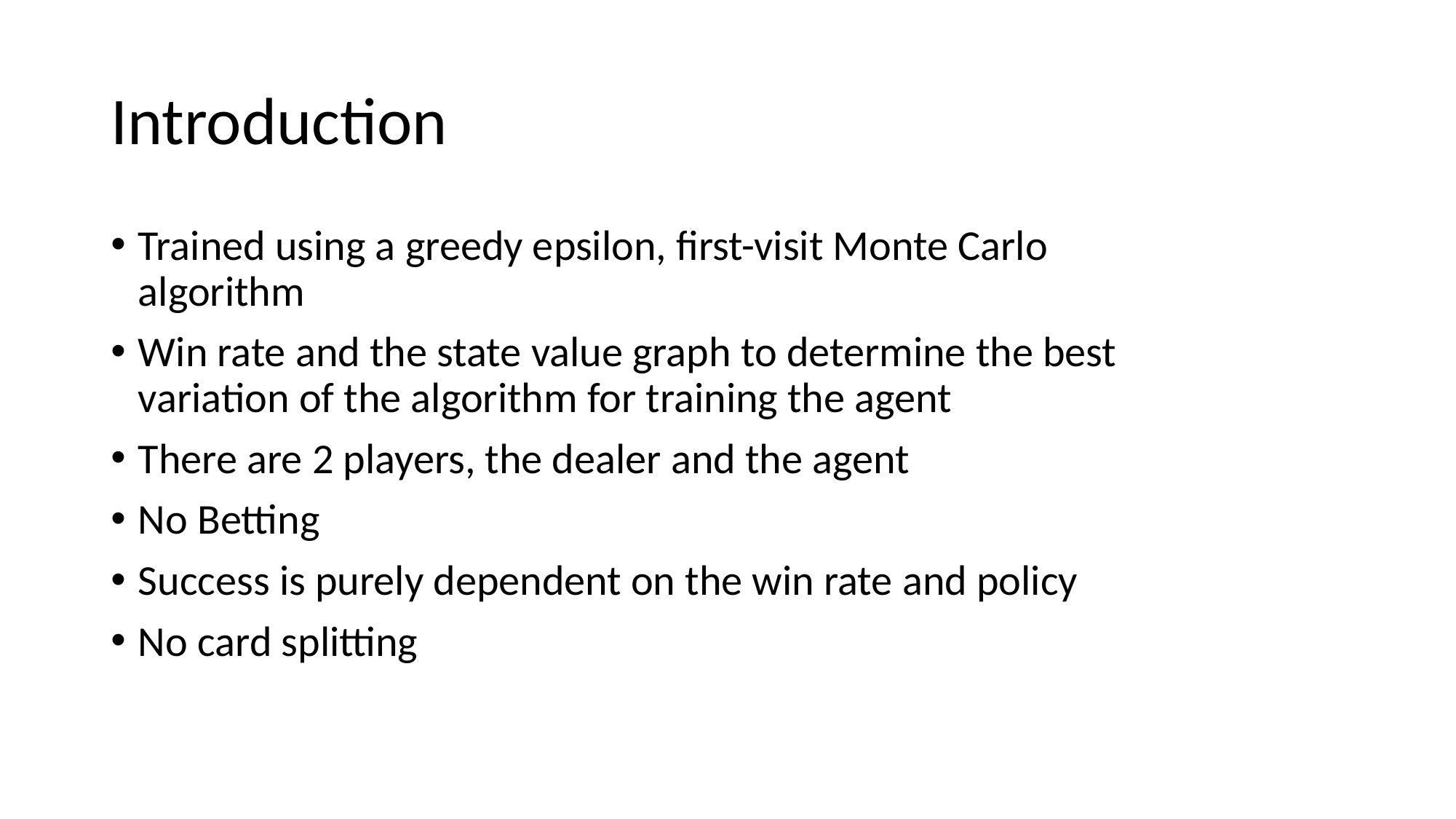

# Introduction
Trained using a greedy epsilon, first-visit Monte Carlo algorithm
Win rate and the state value graph to determine the best variation of the algorithm for training the agent
There are 2 players, the dealer and the agent
No Betting
Success is purely dependent on the win rate and policy
No card splitting